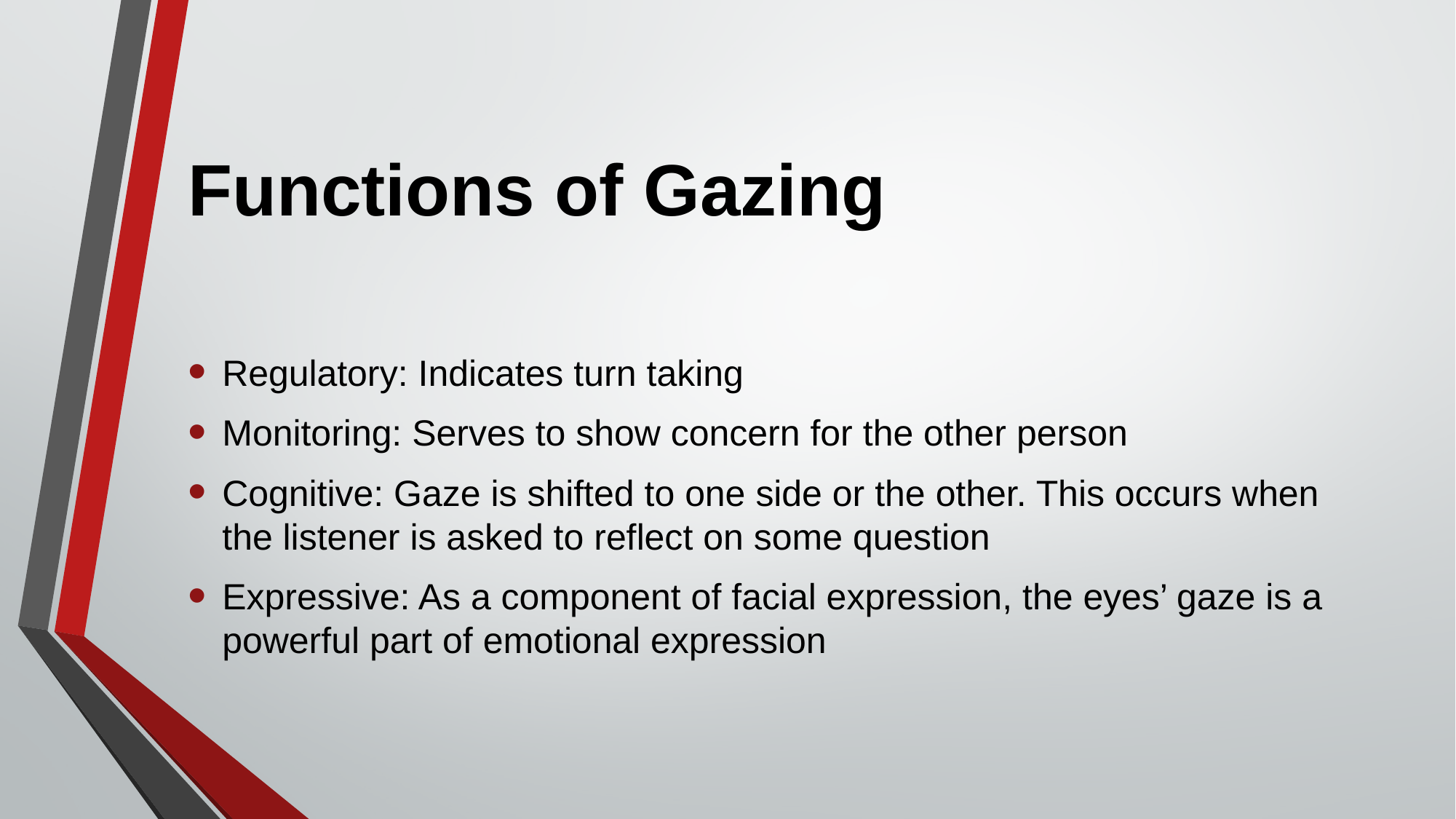

# Functions of Gazing
Regulatory: Indicates turn taking
Monitoring: Serves to show concern for the other person
Cognitive: Gaze is shifted to one side or the other. This occurs when the listener is asked to reflect on some question
Expressive: As a component of facial expression, the eyes’ gaze is a powerful part of emotional expression